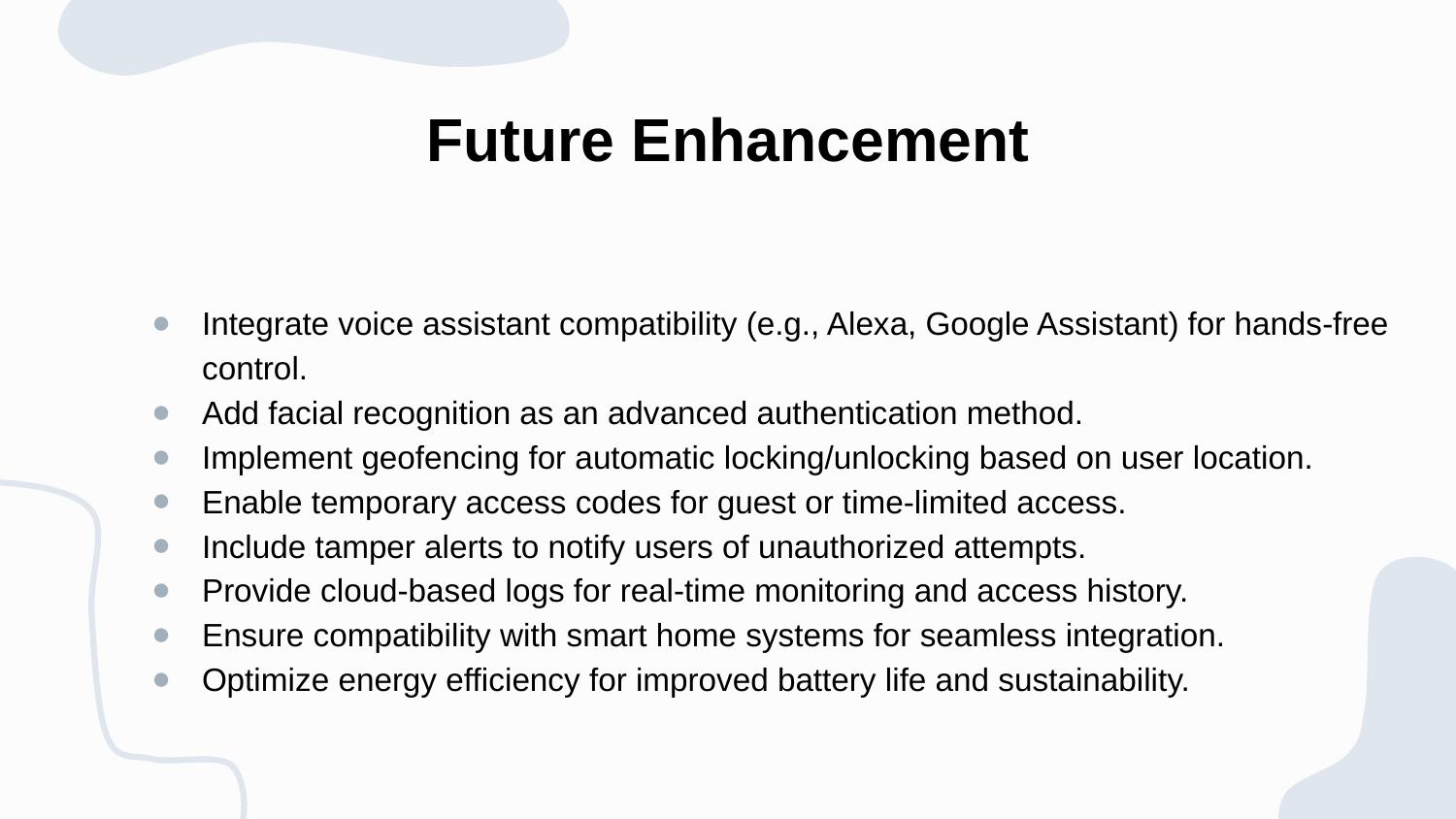

# Future Enhancement
Integrate voice assistant compatibility (e.g., Alexa, Google Assistant) for hands-free control.
Add facial recognition as an advanced authentication method.
Implement geofencing for automatic locking/unlocking based on user location.
Enable temporary access codes for guest or time-limited access.
Include tamper alerts to notify users of unauthorized attempts.
Provide cloud-based logs for real-time monitoring and access history.
Ensure compatibility with smart home systems for seamless integration.
Optimize energy efficiency for improved battery life and sustainability.